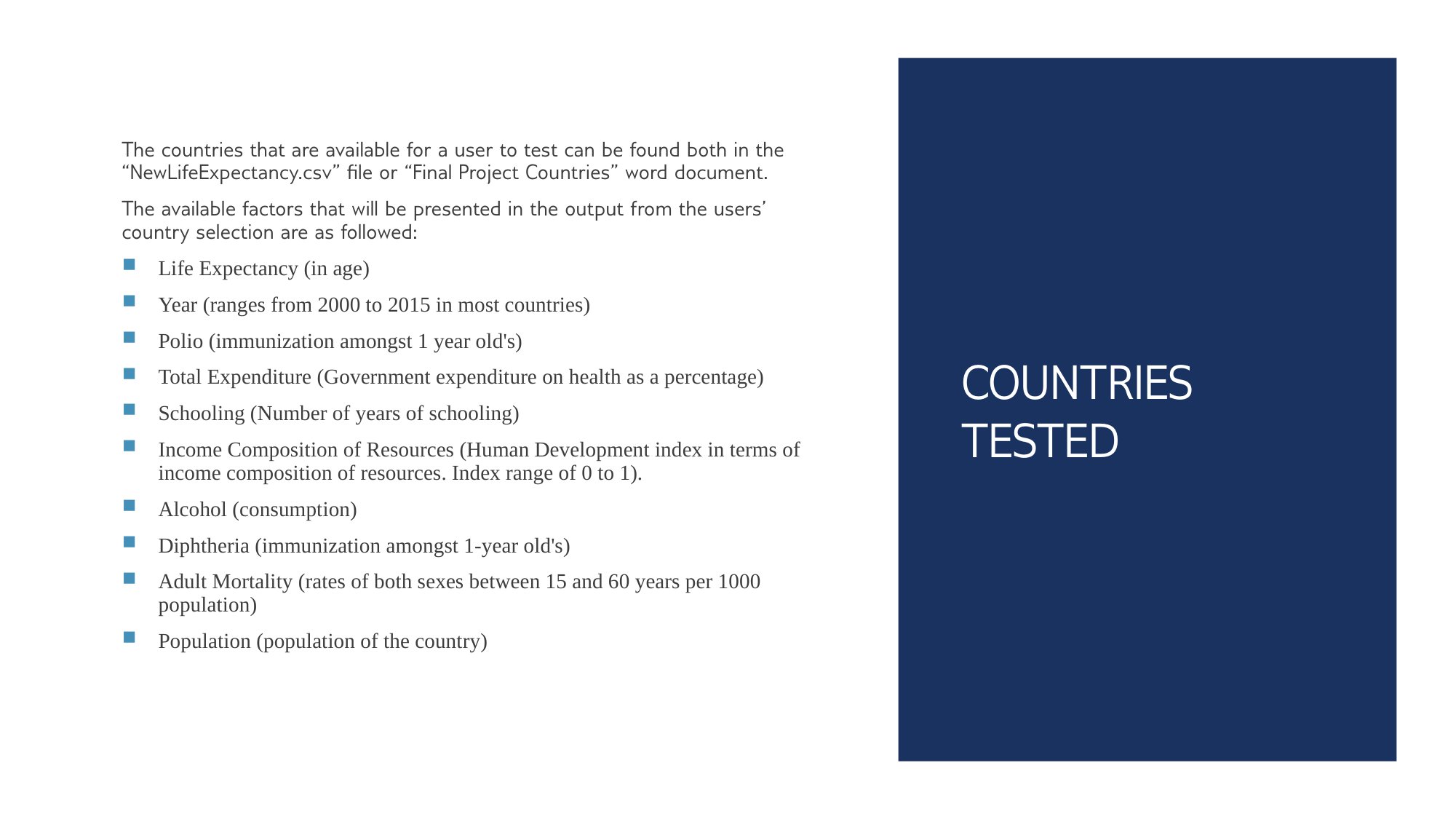

The countries that are available for a user to test can be found both in the “NewLifeExpectancy.csv” file or “Final Project Countries” word document.
The available factors that will be presented in the output from the users’ country selection are as followed:
Life Expectancy (in age)
Year (ranges from 2000 to 2015 in most countries)
Polio (immunization amongst 1 year old's)
Total Expenditure (Government expenditure on health as a percentage)
Schooling (Number of years of schooling)
Income Composition of Resources (Human Development index in terms of income composition of resources. Index range of 0 to 1).
Alcohol (consumption)
Diphtheria (immunization amongst 1-year old's)
Adult Mortality (rates of both sexes between 15 and 60 years per 1000 population)
Population (population of the country)

# Countries tested